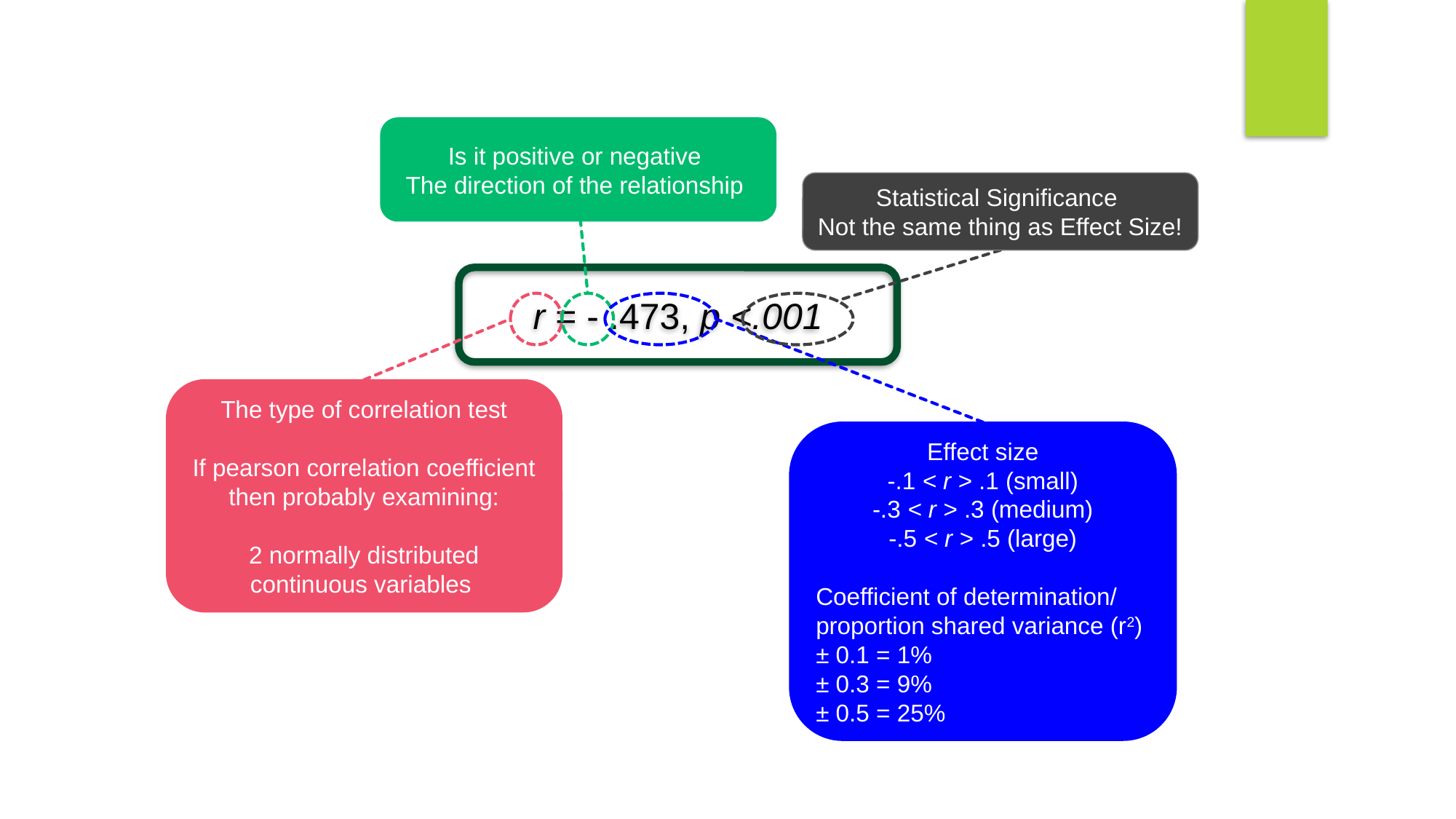

Is it positive or negative
The direction of the relationship

Statistical Significance
Not the same thing as Effect Size!
r = - .473, p <.001

The type of correlation test

If pearson correlation coefficient then probably examining:

2 normally distributed continuous variables
Effect size
-.1 < r > .1 (small)
-.3 < r > .3 (medium)
-.5 < r > .5 (large)

Coefficient of determination/ proportion shared variance (r2)
± 0.1 = 1%
± 0.3 = 9%
± 0.5 = 25%